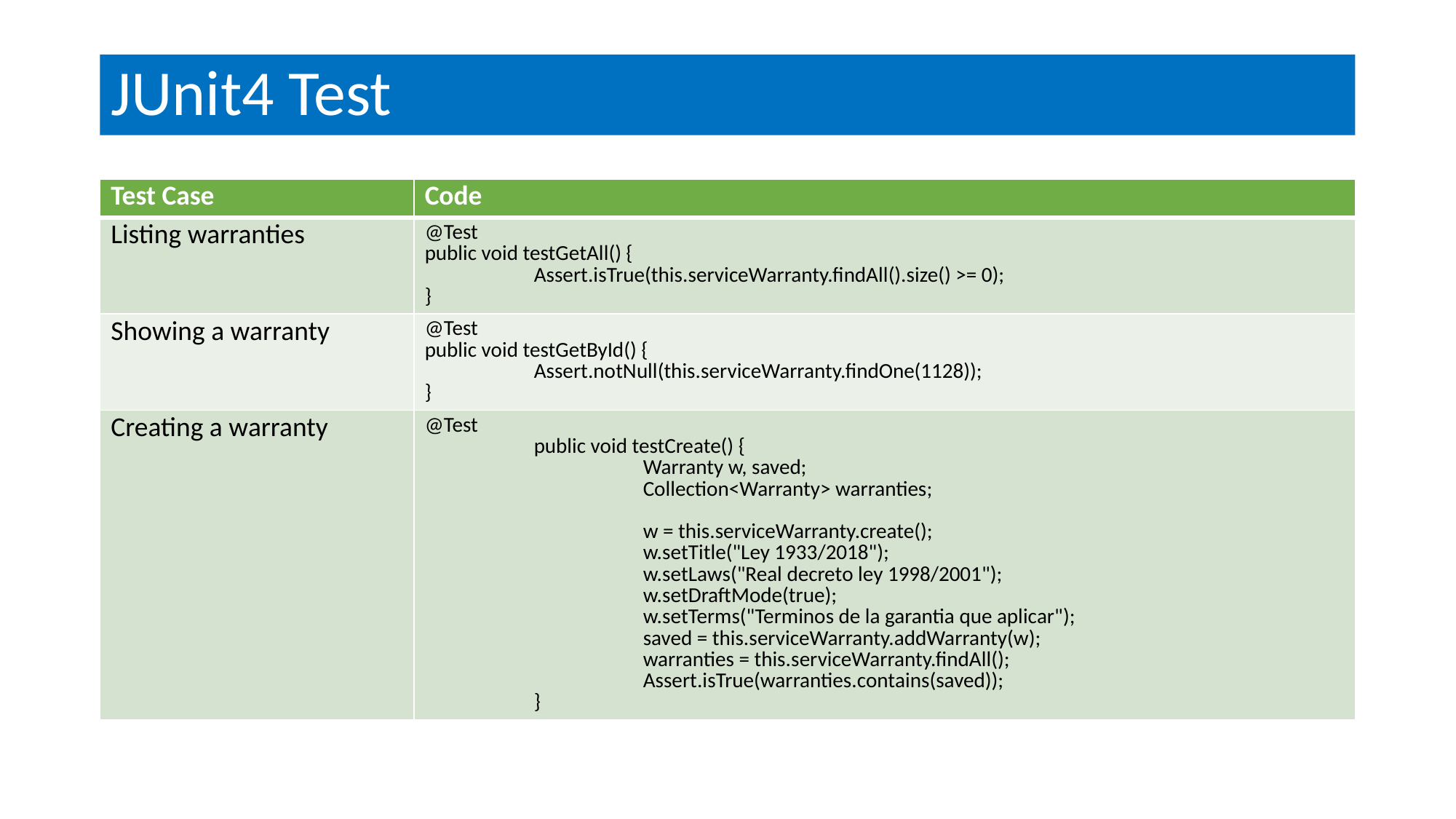

# JUnit4 Test
| Test Case | Code |
| --- | --- |
| Listing warranties | @Test public void testGetAll() { Assert.isTrue(this.serviceWarranty.findAll().size() >= 0); } |
| Showing a warranty | @Test public void testGetById() { Assert.notNull(this.serviceWarranty.findOne(1128)); } |
| Creating a warranty | @Test public void testCreate() { Warranty w, saved; Collection<Warranty> warranties; w = this.serviceWarranty.create(); w.setTitle("Ley 1933/2018"); w.setLaws("Real decreto ley 1998/2001"); w.setDraftMode(true); w.setTerms("Terminos de la garantia que aplicar"); saved = this.serviceWarranty.addWarranty(w); warranties = this.serviceWarranty.findAll(); Assert.isTrue(warranties.contains(saved)); } |